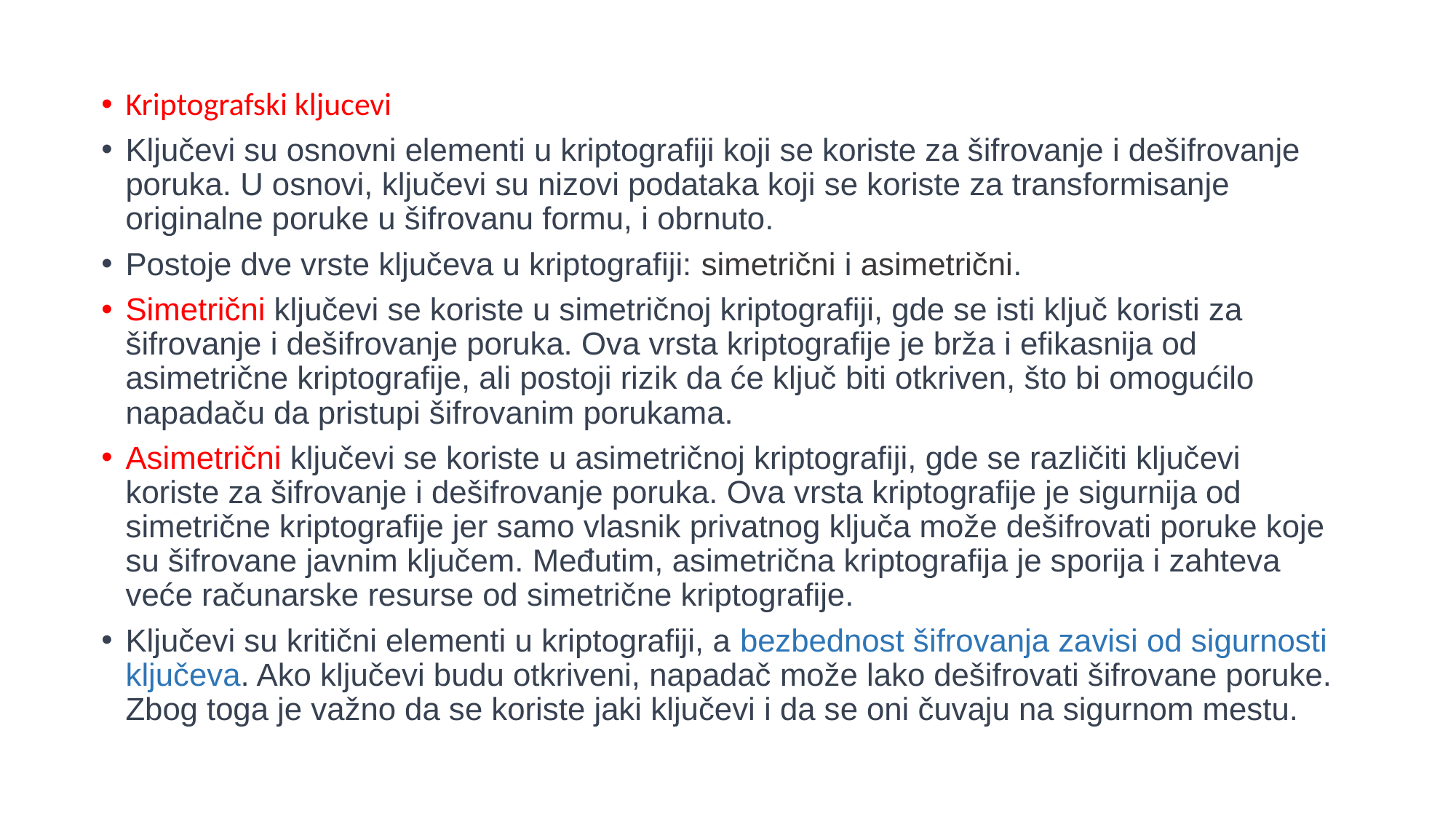

Kriptografski kljucevi
Ključevi su osnovni elementi u kriptografiji koji se koriste za šifrovanje i dešifrovanje poruka. U osnovi, ključevi su nizovi podataka koji se koriste za transformisanje originalne poruke u šifrovanu formu, i obrnuto.
Postoje dve vrste ključeva u kriptografiji: simetrični i asimetrični.
Simetrični ključevi se koriste u simetričnoj kriptografiji, gde se isti ključ koristi za šifrovanje i dešifrovanje poruka. Ova vrsta kriptografije je brža i efikasnija od asimetrične kriptografije, ali postoji rizik da će ključ biti otkriven, što bi omogućilo napadaču da pristupi šifrovanim porukama.
Asimetrični ključevi se koriste u asimetričnoj kriptografiji, gde se različiti ključevi koriste za šifrovanje i dešifrovanje poruka. Ova vrsta kriptografije je sigurnija od simetrične kriptografije jer samo vlasnik privatnog ključa može dešifrovati poruke koje su šifrovane javnim ključem. Međutim, asimetrična kriptografija je sporija i zahteva veće računarske resurse od simetrične kriptografije.
Ključevi su kritični elementi u kriptografiji, a bezbednost šifrovanja zavisi od sigurnosti ključeva. Ako ključevi budu otkriveni, napadač može lako dešifrovati šifrovane poruke. Zbog toga je važno da se koriste jaki ključevi i da se oni čuvaju na sigurnom mestu.